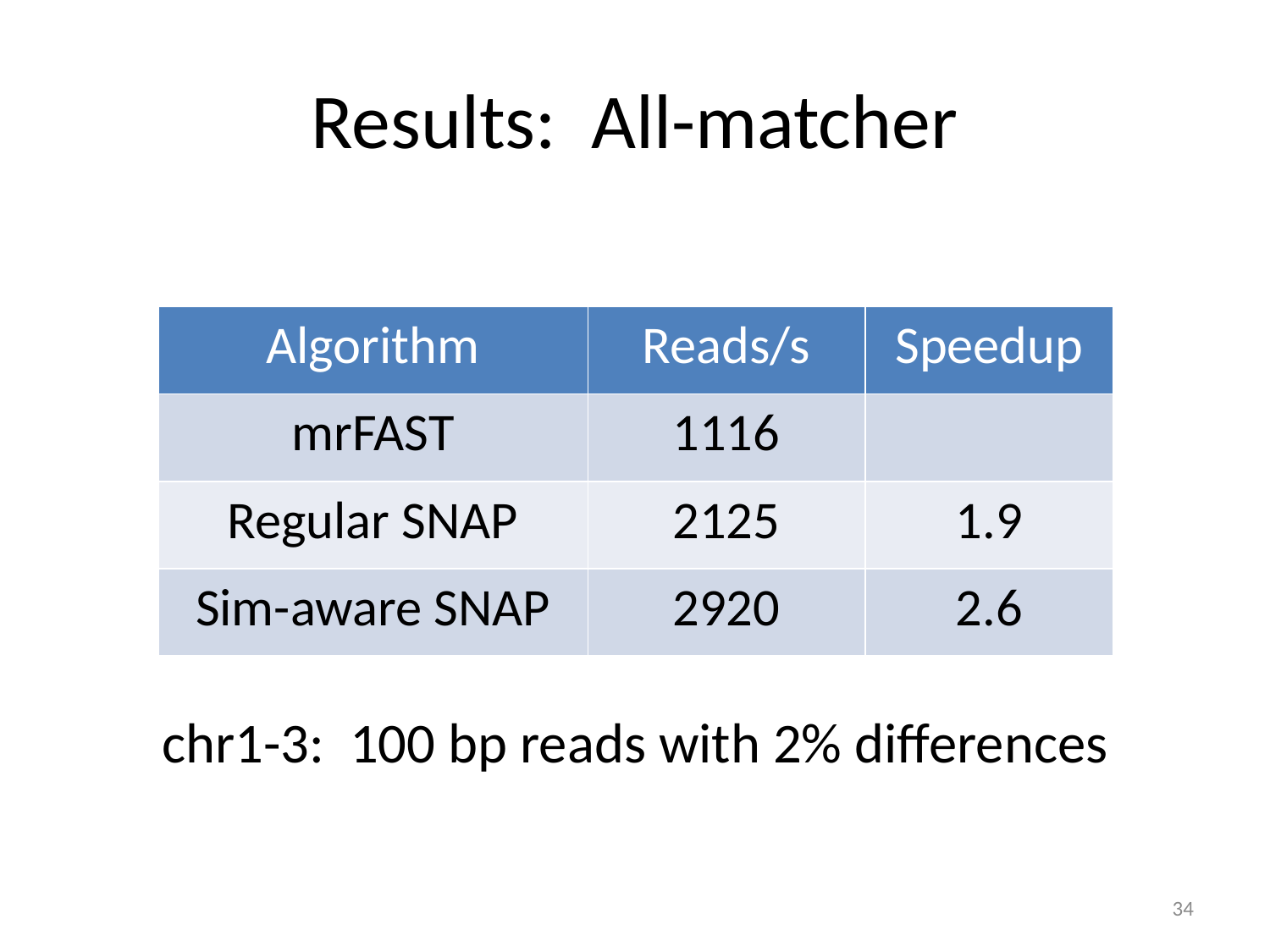

# Results:  All-matcher
| Algorithm | Reads/s | Speedup |
| --- | --- | --- |
| mrFAST | 1116 |  |
| Regular SNAP | 2125 | 1.9 |
| Sim-aware SNAP | 2920 | 2.6 |
chr1-3:  100 bp reads with 2% differences
34